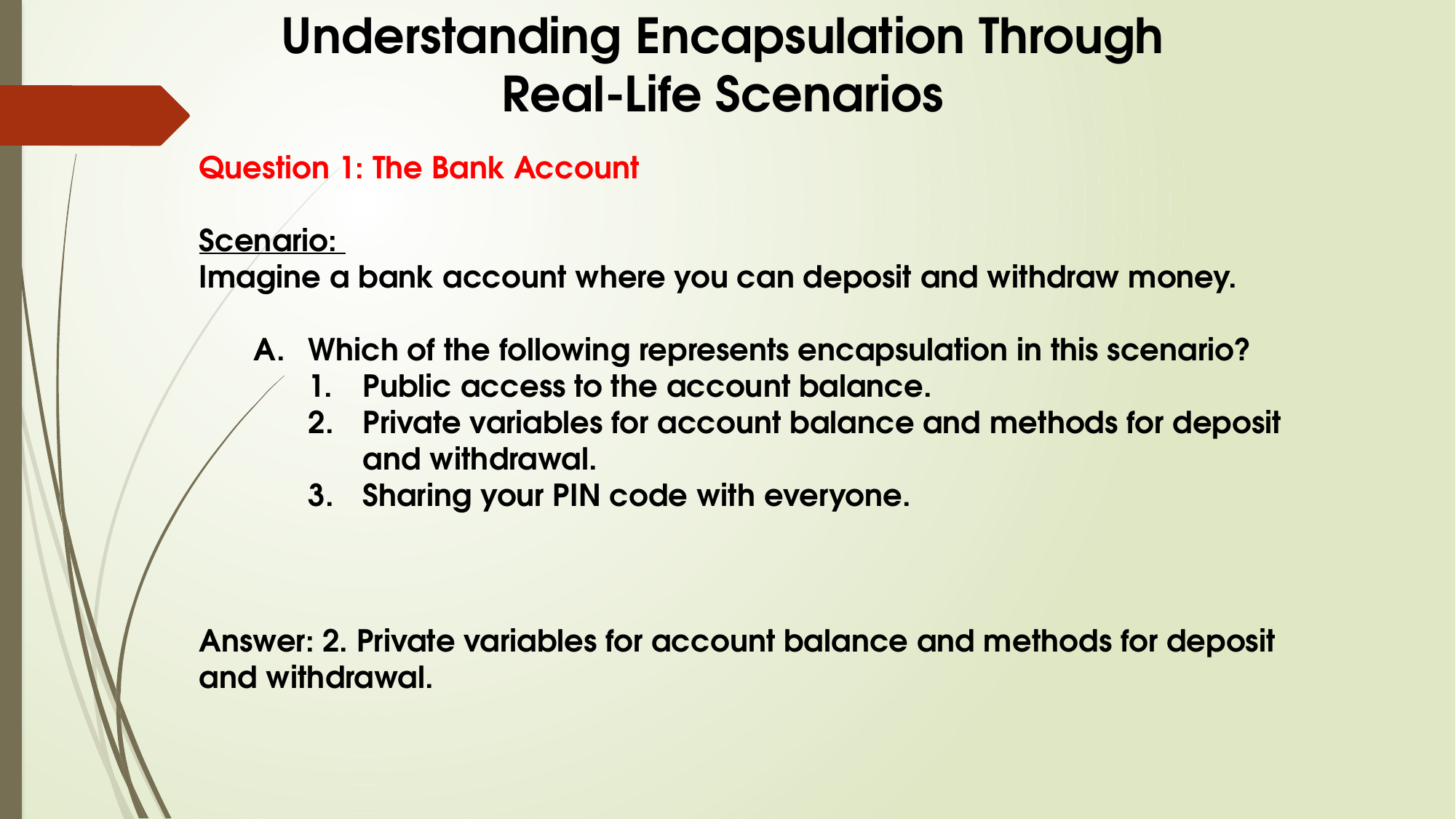

Understanding Encapsulation Through Real-Life Scenarios

Question 1: The Bank Account

Scenario:
Imagine a bank account where you can deposit and withdraw money.

Which of the following represents encapsulation in this scenario?
Public access to the account balance.
Private variables for account balance and methods for deposit and withdrawal.
Sharing your PIN code with everyone.

Answer: 2. Private variables for account balance and methods for deposit and withdrawal.